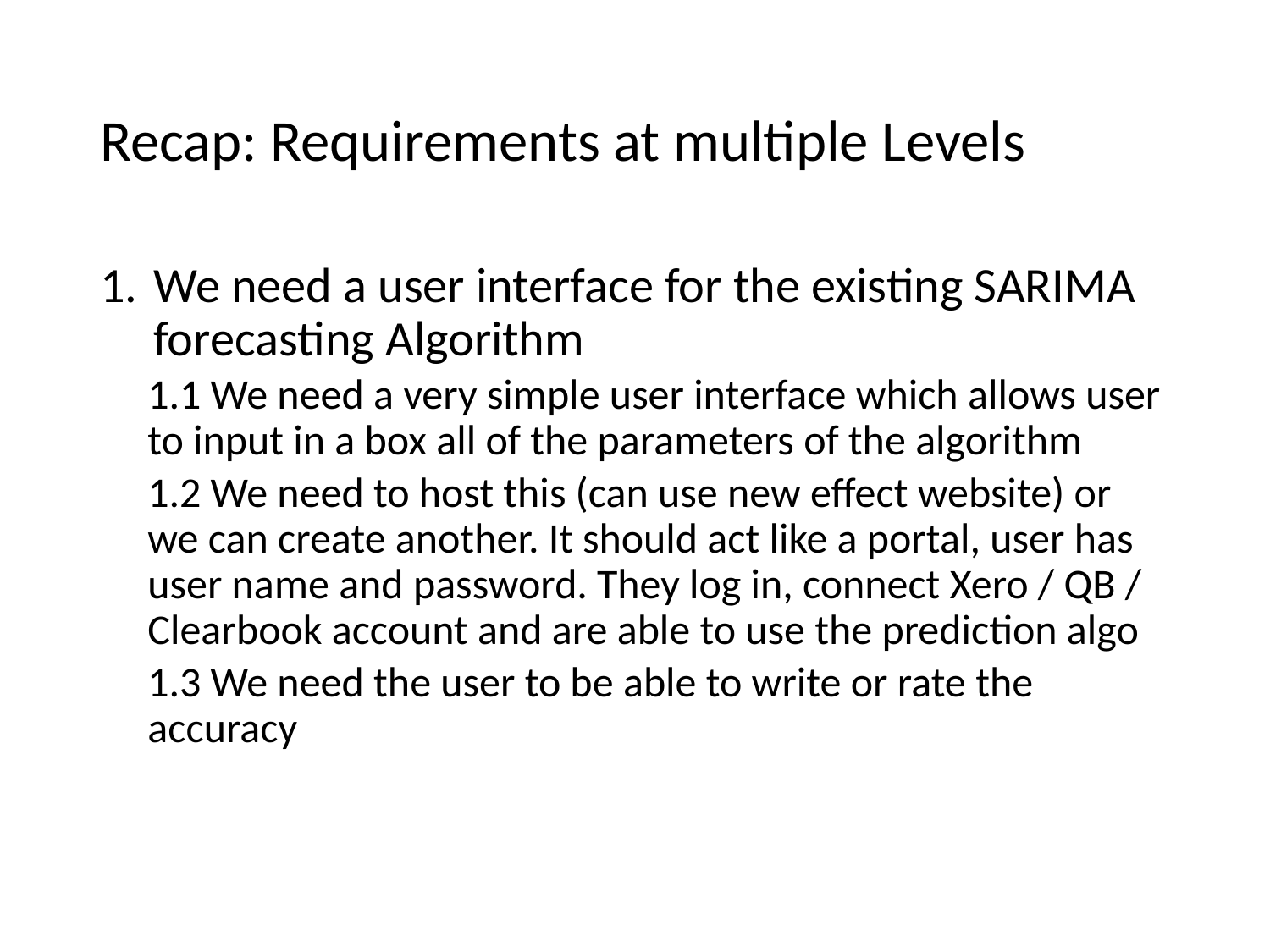

# Recap: Requirements at multiple Levels
We need a user interface for the existing SARIMA forecasting Algorithm
1.1 We need a very simple user interface which allows user to input in a box all of the parameters of the algorithm
1.2 We need to host this (can use new effect website) or we can create another. It should act like a portal, user has user name and password. They log in, connect Xero / QB / Clearbook account and are able to use the prediction algo
1.3 We need the user to be able to write or rate the accuracy